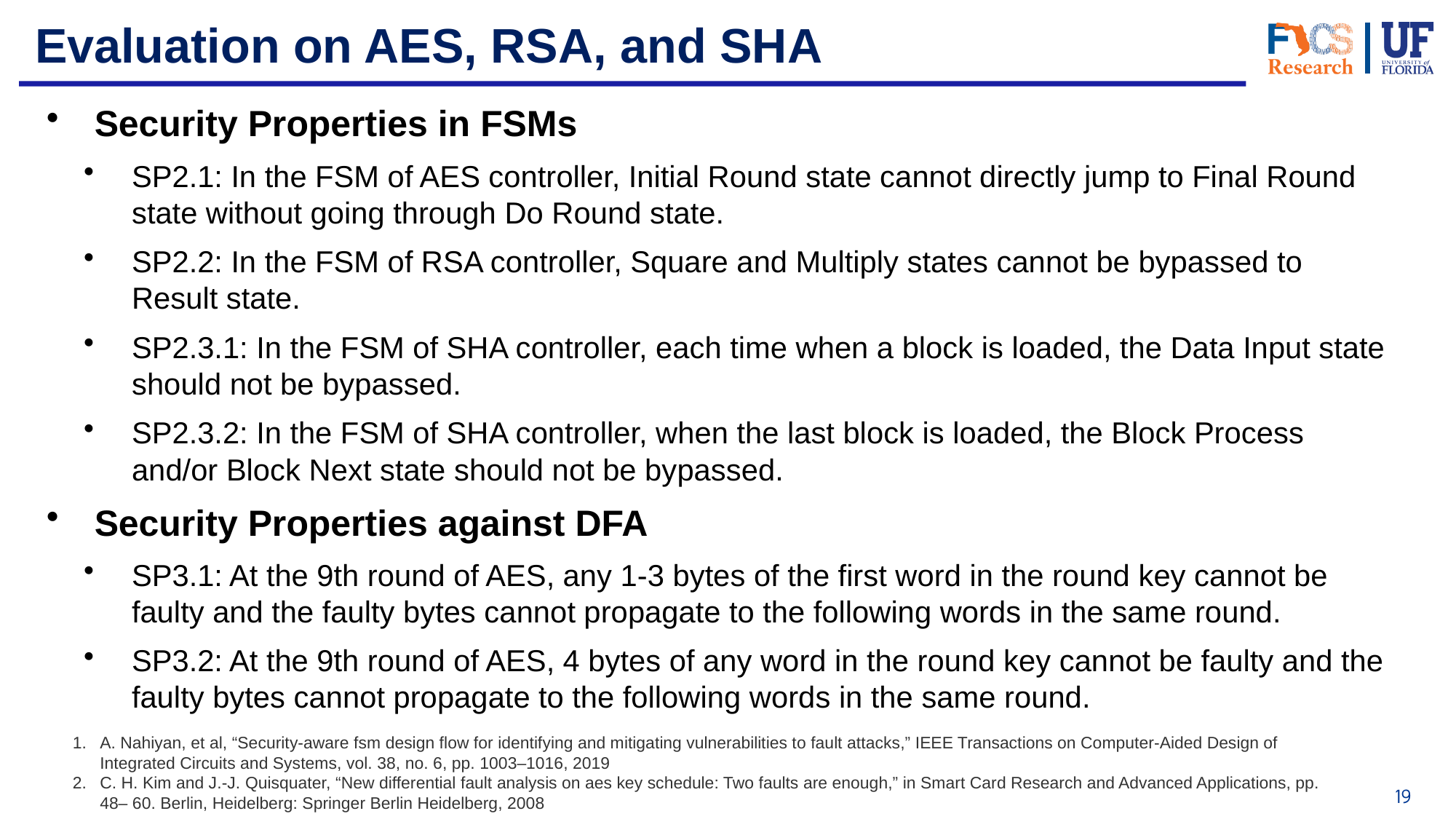

# Evaluation on AES, RSA, and SHA
Security Properties in FSMs
SP2.1: In the FSM of AES controller, Initial Round state cannot directly jump to Final Round state without going through Do Round state.
SP2.2: In the FSM of RSA controller, Square and Multiply states cannot be bypassed to Result state.
SP2.3.1: In the FSM of SHA controller, each time when a block is loaded, the Data Input state should not be bypassed.
SP2.3.2: In the FSM of SHA controller, when the last block is loaded, the Block Process and/or Block Next state should not be bypassed.
Security Properties against DFA
SP3.1: At the 9th round of AES, any 1-3 bytes of the first word in the round key cannot be faulty and the faulty bytes cannot propagate to the following words in the same round.
SP3.2: At the 9th round of AES, 4 bytes of any word in the round key cannot be faulty and the faulty bytes cannot propagate to the following words in the same round.
A. Nahiyan, et al, “Security-aware fsm design flow for identifying and mitigating vulnerabilities to fault attacks,” IEEE Transactions on Computer-Aided Design of Integrated Circuits and Systems, vol. 38, no. 6, pp. 1003–1016, 2019
C. H. Kim and J.-J. Quisquater, “New differential fault analysis on aes key schedule: Two faults are enough,” in Smart Card Research and Advanced Applications, pp. 48– 60. Berlin, Heidelberg: Springer Berlin Heidelberg, 2008
19